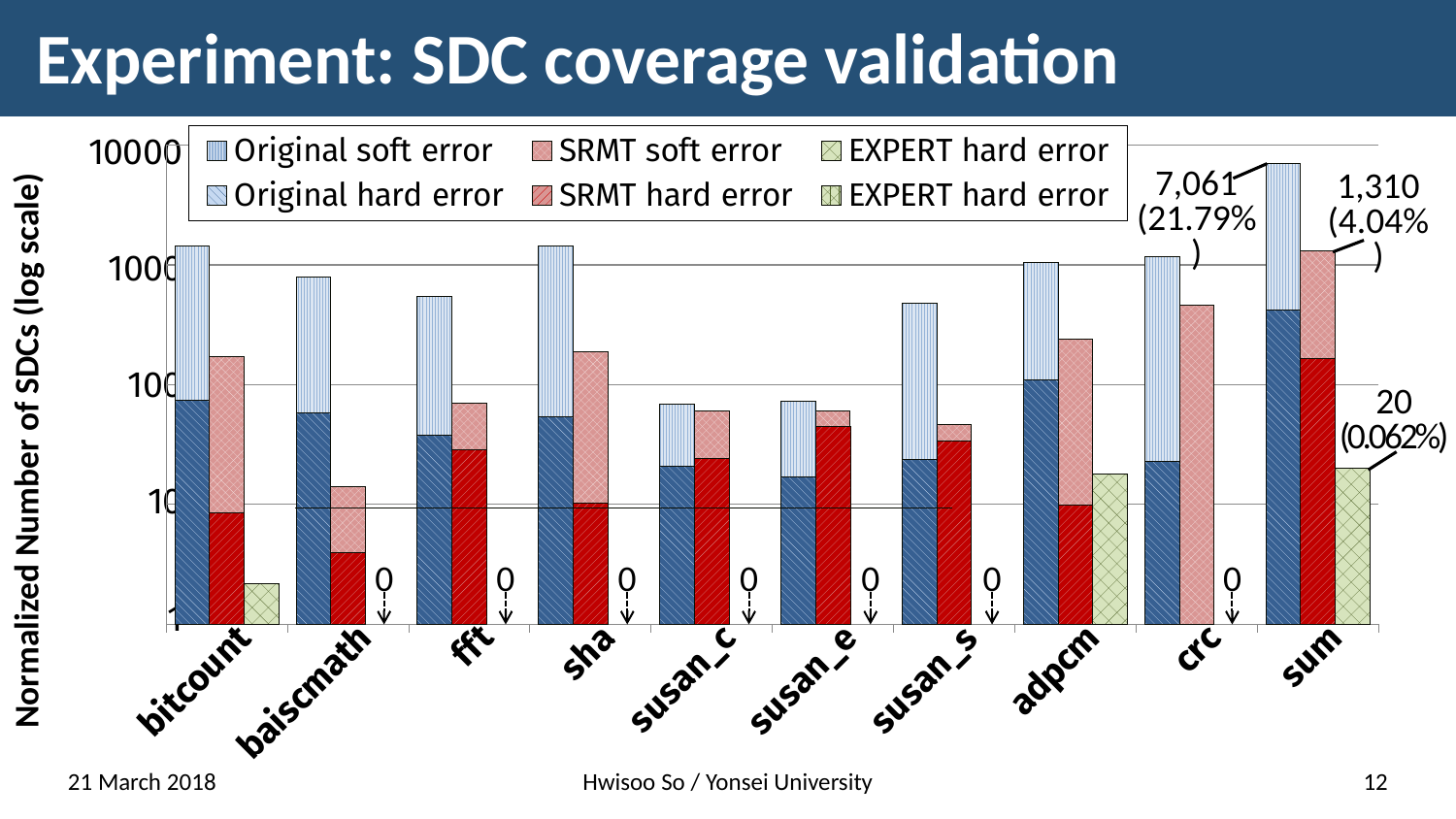

### Chart

| Category | EXPERT hard error |
|---|---|
| bitcount | 0.0 |
| baiscmath | 0.0 |
| fft | 0.0 |
| sha | 0.0 |
| susan_c | 0.0 |
| susan_e | 0.0 |
| susan_s | 0.0 |
| adpcm | 0.0 |
| crc | 0.0 |
| sum | 0.0 |
# Experiment: SDC coverage validation

### Chart

| Category | Original soft error | SRMT soft error | EXPERT hard error | Original hard error | SRMT hard error | EXPERT hard error |
|---|---|---|---|---|---|---|
| a | 0.0 | 0.0 | 0.0 | 0.0 | 0.0 | 0.0 |

### Chart

| Category | Original soft error | SRMT soft error | EXPERT soft error |
|---|---|---|---|
| bitcount | 1447.0 | 172.49773544146154 | 2.1930033060729874 |
| baiscmath | 786.0 | 14.0 | 0.0 |
| fft | 542.0 | 69.53332812946117 | 0.0 |
| sha | 1430.0 | 186.7398029793719 | 0.0 |
| susan_c | 69.0 | 60.80552168206647 | 0.0 |
| susan_e | 73.0 | 60.70582866732845 | 0.0 |
| susan_s | 478.0 | 46.76894886326183 | 0.0 |
| adpcm | 1053.0 | 239.89198431532967 | 17.801061294973415 |
| crc | 1183.0 | 458.9250487432553 | 0.0 |
| sum | 7061.0 | 1309.8681988215362 | 19.994064601046404 |

### Chart

| Category | Original hard error | SRMT hard error | EXPERT hard error |
|---|---|---|---|
| bitcount | 75.0 | 8.624886772073078 | 0.0 |
| baiscmath | 59.0 | 4.0 | 0.0 |
| fft | 38.0 | 28.699997852093034 | 0.0 |
| sha | 55.0 | 10.374433498853994 | 0.0 |
| susan_c | 21.0 | 24.322208672826587 | 0.0 |
| susan_e | 17.0 | 45.52937150049634 | 0.0 |
| susan_s | 24.0 | 33.9203365381899 | 0.0 |
| adpcm | 111.0 | 9.99549934647207 | 0.0 |
| crc | 23.0 | 0.0 | 0.0 |
| sum | 423.0 | 165.466734181005 | 0.0 |

### Chart

| Category | EXPERT hard error |
|---|---|
| bitcount | 0.0 |
| baiscmath | 0.0 |
| fft | 0.0 |
| sha | 0.0 |
| susan_c | 0.0 |
| susan_e | 0.0 |
| susan_s | 0.0 |
| adpcm | 0.0 |
| crc | 0.0 |
| sum | 0.0 |
7,061
(21.79%)
1,310
(4.04%)
20
(0.062%)
Normalized Number of SDCs (log scale)
0
0
0
0
0
0
0
21 March 2018
Hwisoo So / Yonsei University
12